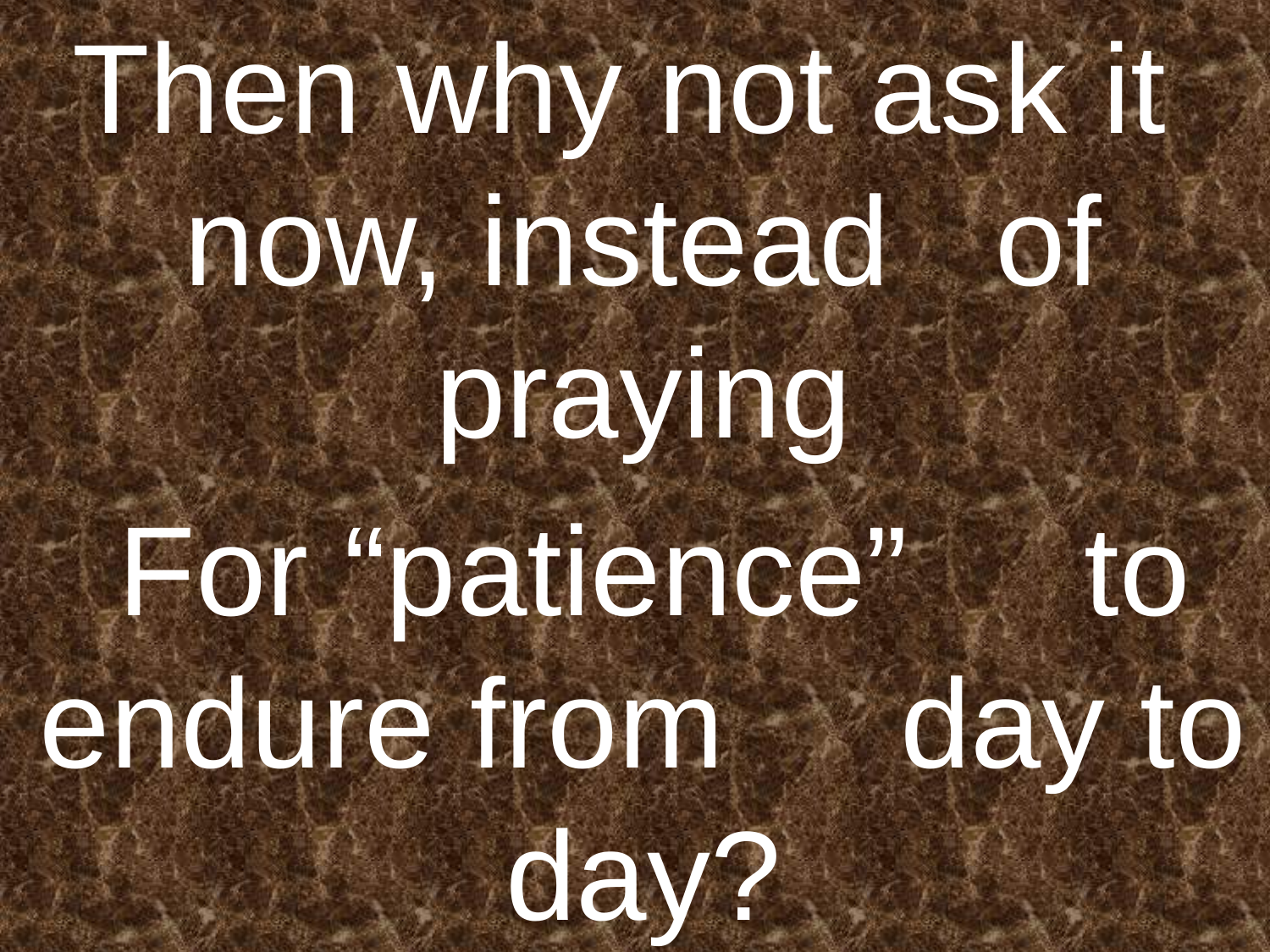

Then why not ask it now, instead   of praying
  For “patience”     to endure from     day to day?